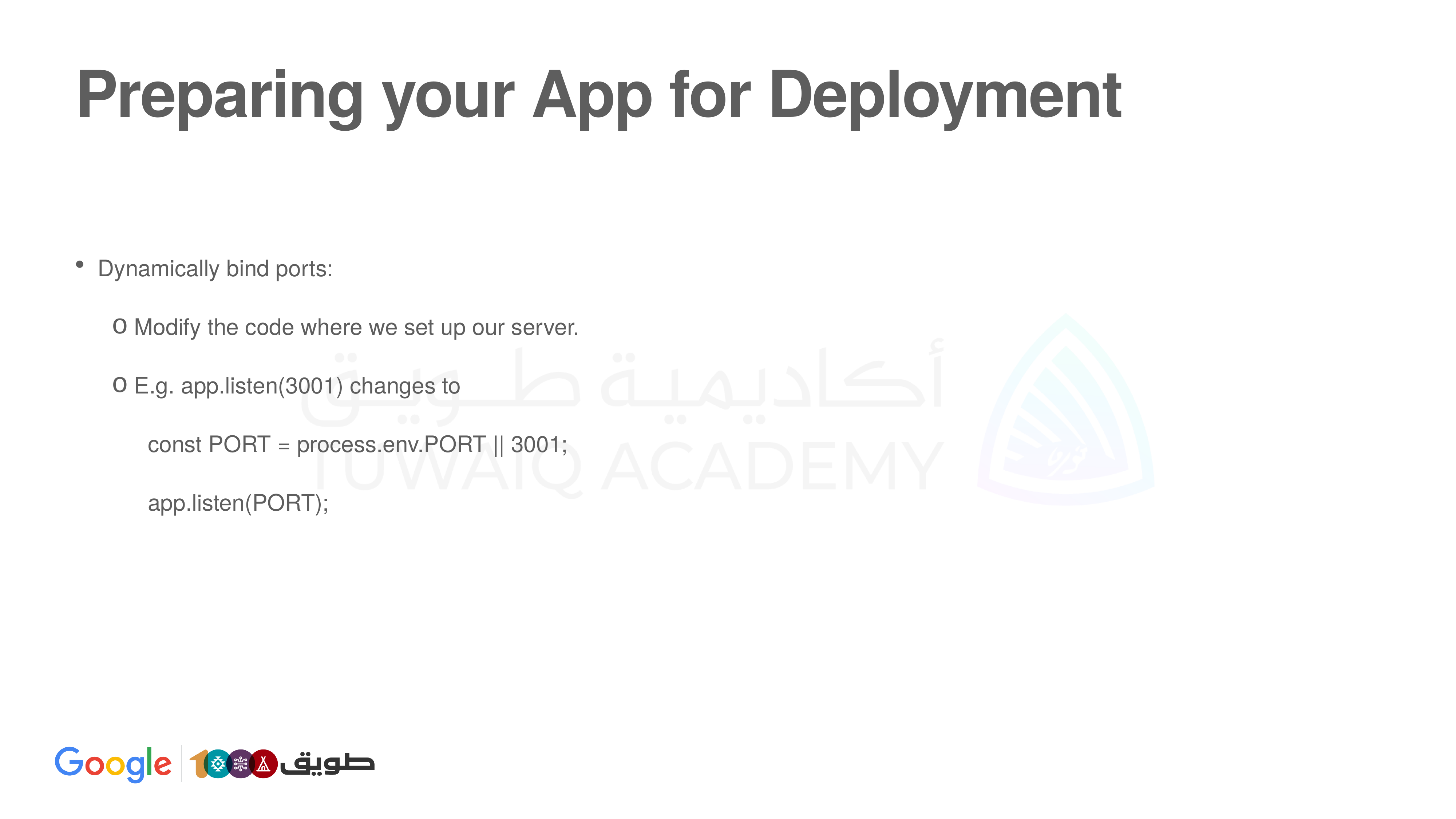

# Preparing your App for Deployment

Dynamically bind ports:
Modify the code where we set up our server.
E.g. app.listen(3001) changes to
const PORT = process.env.PORT || 3001;
app.listen(PORT);